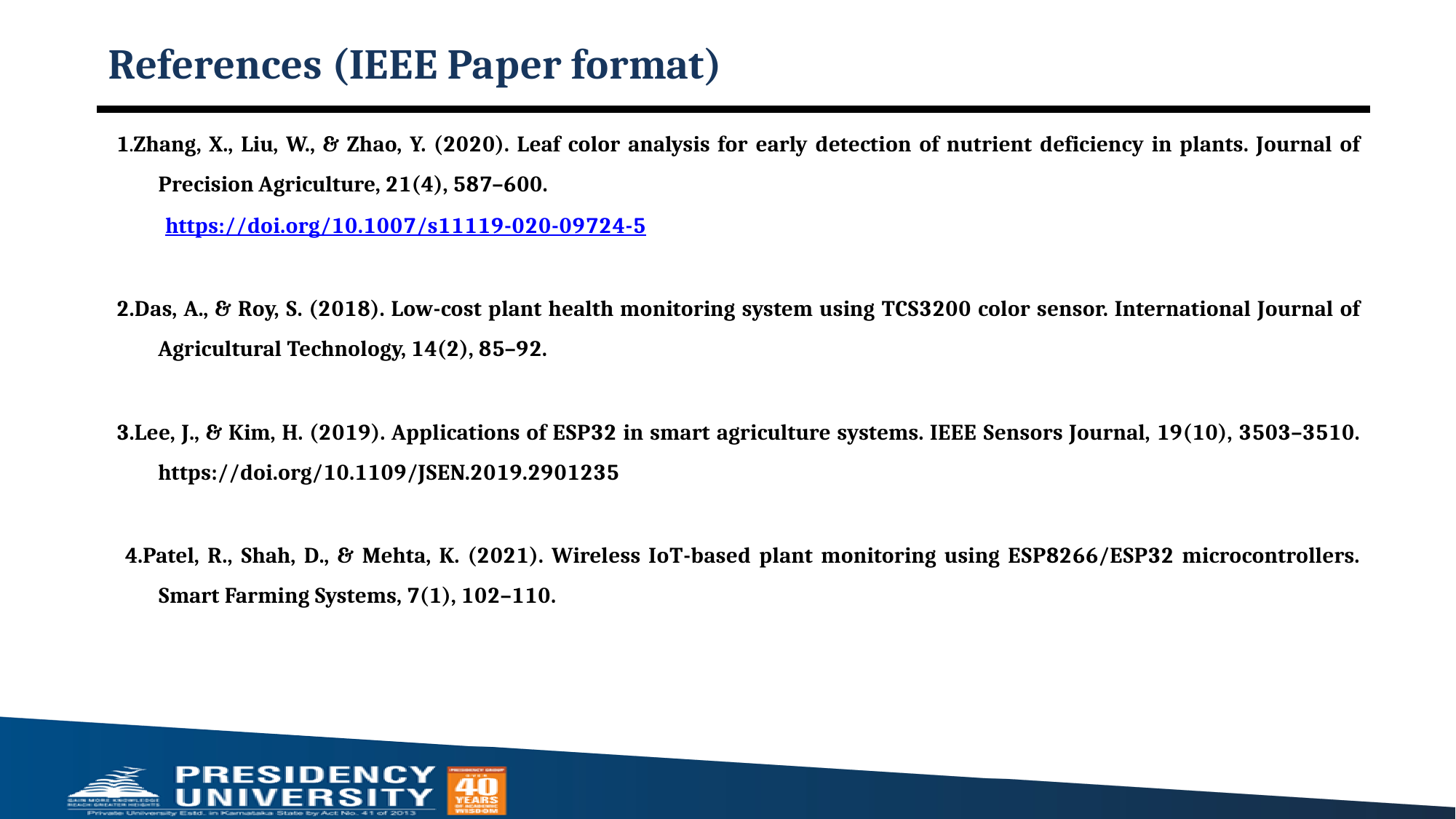

# References (IEEE Paper format)
1.Zhang, X., Liu, W., & Zhao, Y. (2020). Leaf color analysis for early detection of nutrient deficiency in plants. Journal of Precision Agriculture, 21(4), 587–600.
          https://doi.org/10.1007/s11119-020-09724-5

2.Das, A., & Roy, S. (2018). Low-cost plant health monitoring system using TCS3200 color sensor. International Journal of Agricultural Technology, 14(2), 85–92.

3.Lee, J., & Kim, H. (2019). Applications of ESP32 in smart agriculture systems. IEEE Sensors Journal, 19(10), 3503–3510. https://doi.org/10.1109/JSEN.2019.2901235

 4.Patel, R., Shah, D., & Mehta, K. (2021). Wireless IoT-based plant monitoring using ESP8266/ESP32 microcontrollers. Smart Farming Systems, 7(1), 102–110.